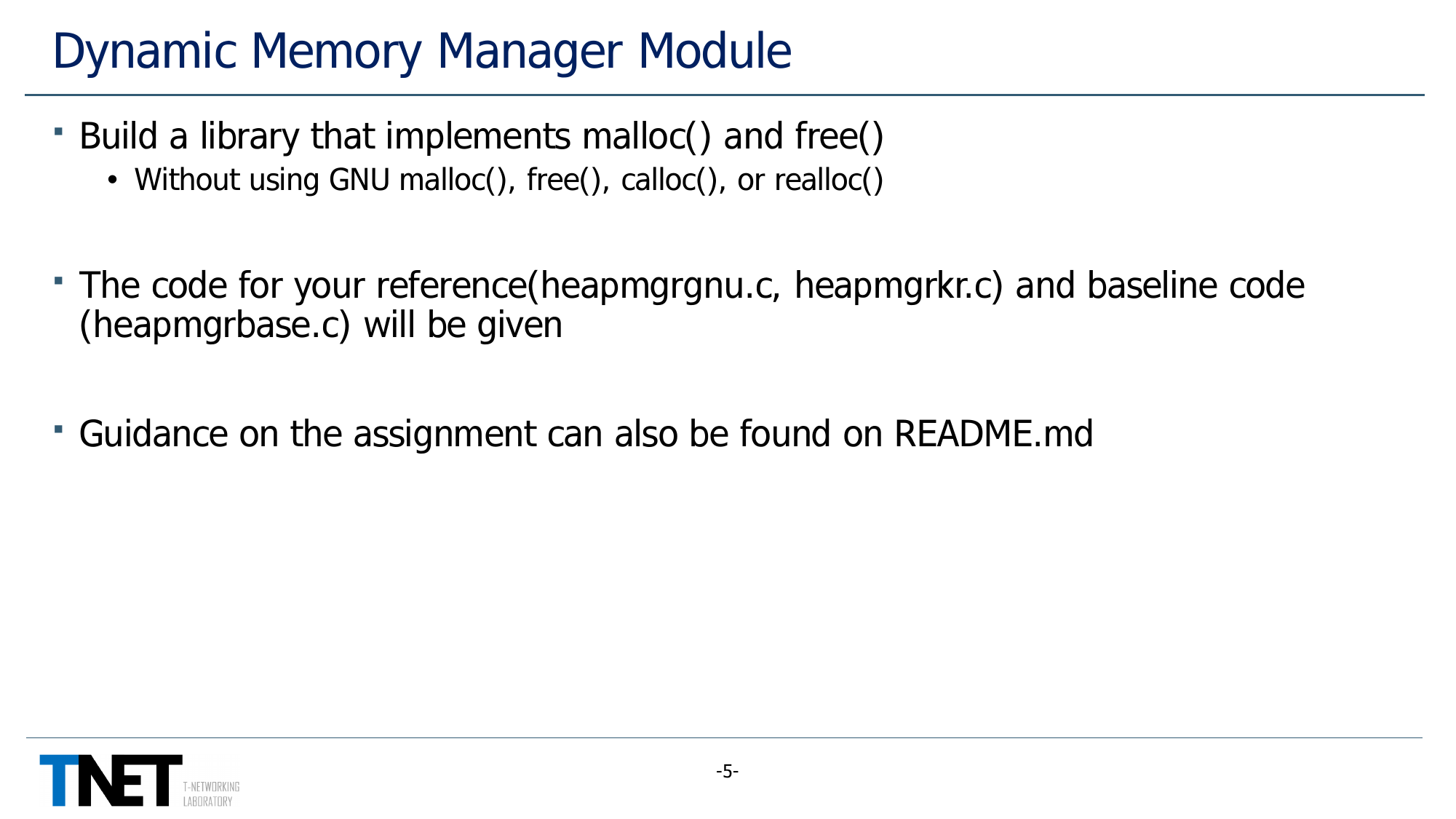

# Dynamic Memory Manager Module
Build a library that implements malloc() and free()
Without using GNU malloc(), free(), calloc(), or realloc()

The code for your reference(heapmgrgnu.c, heapmgrkr.c) and baseline code (heapmgrbase.c) will be given

Guidance on the assignment can also be found on README.md
-5-